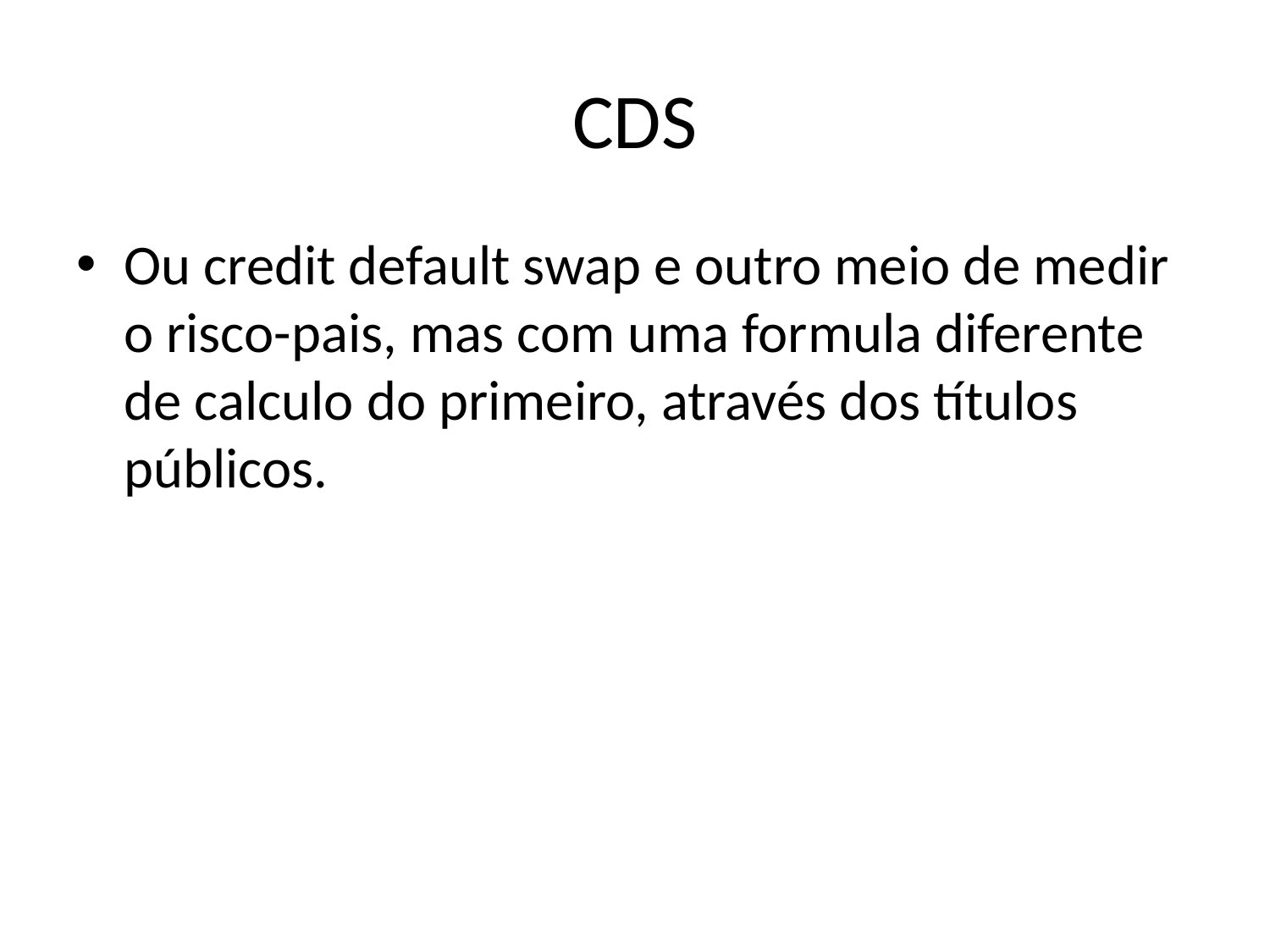

# CDS
Ou credit default swap e outro meio de medir o risco-pais, mas com uma formula diferente de calculo do primeiro, através dos títulos públicos.